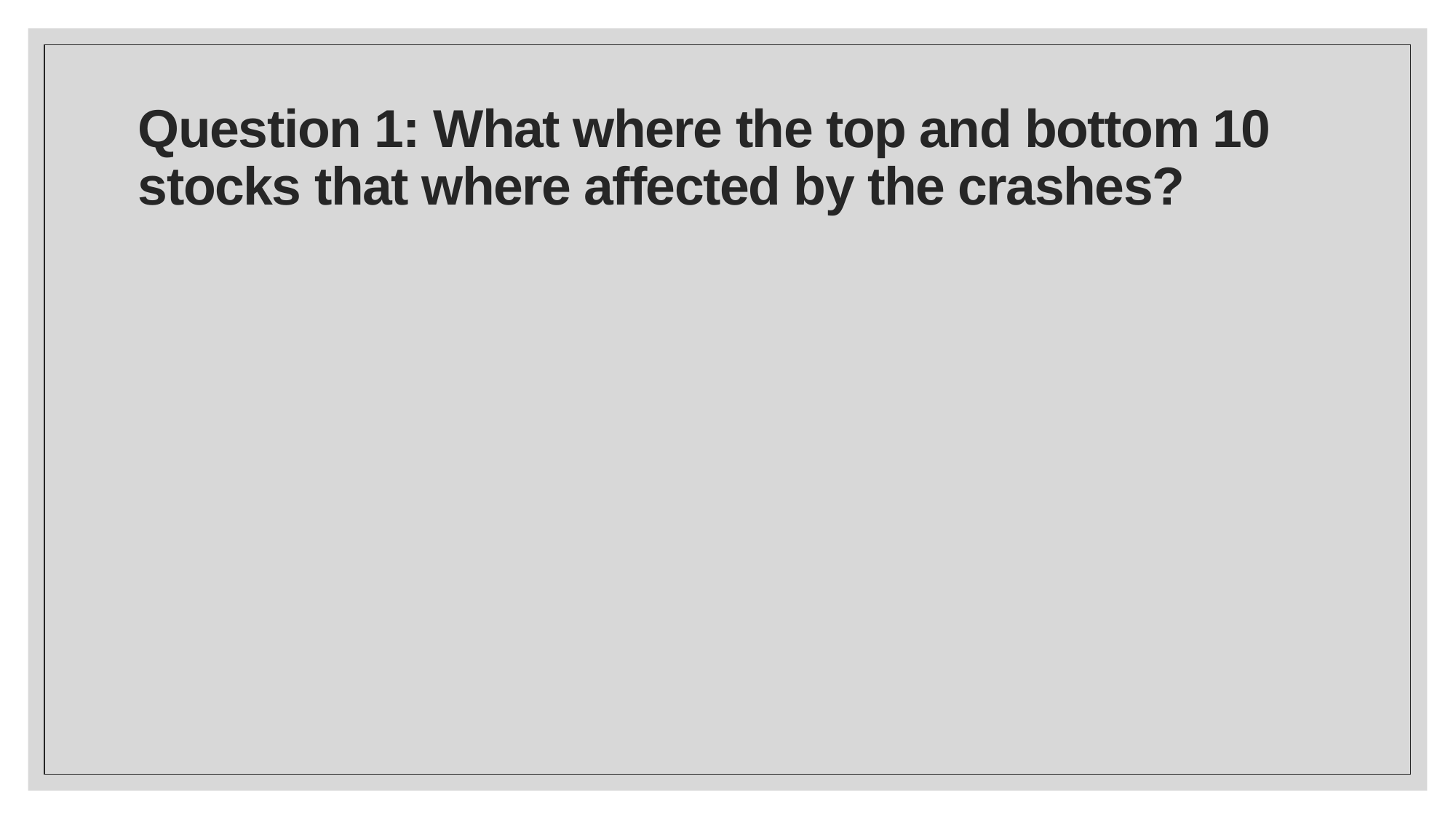

# Question 1: What where the top and bottom 10 stocks that where affected by the crashes?